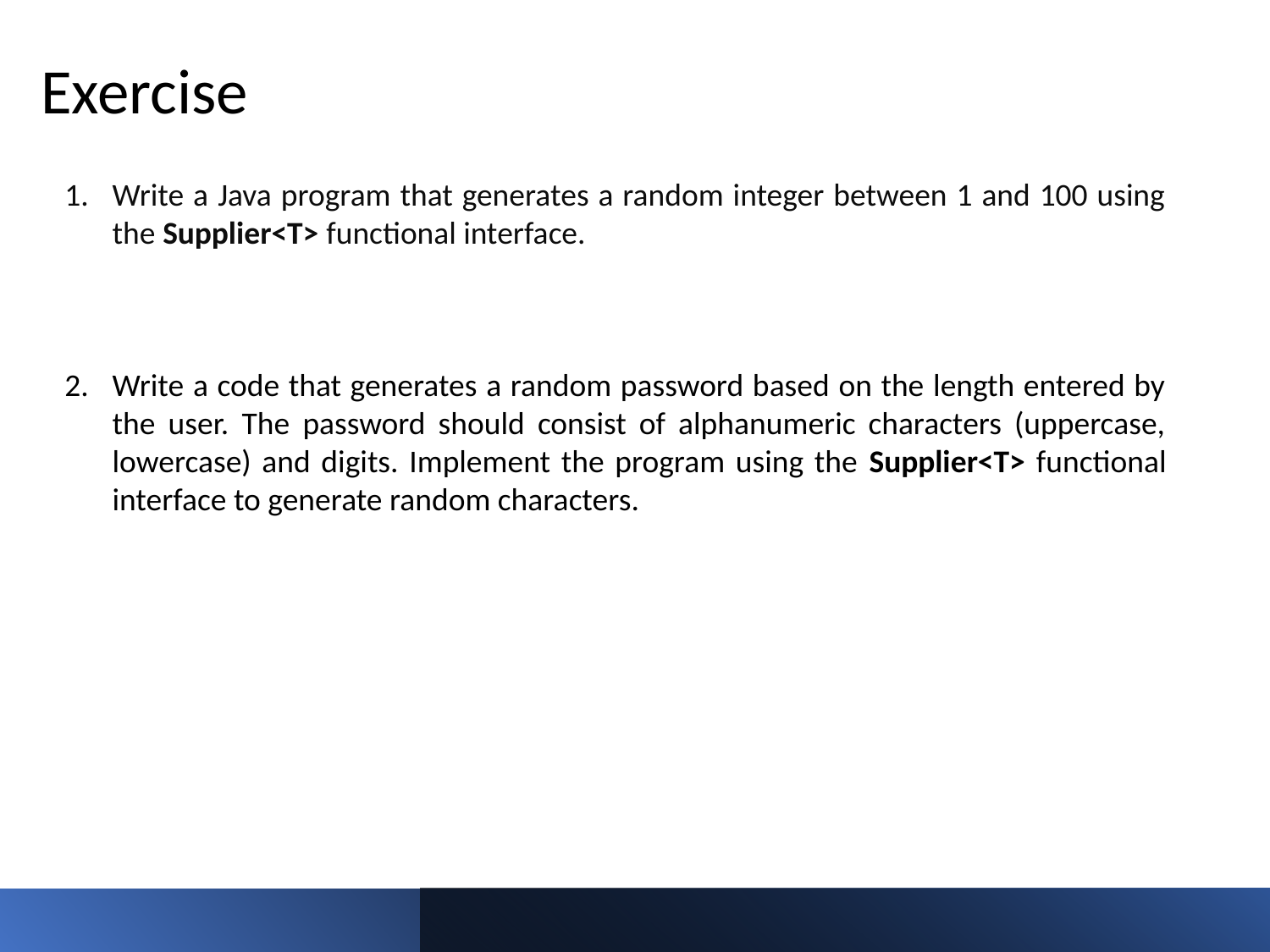

Exercise
Write a Java program that generates a random integer between 1 and 100 using the Supplier<T> functional interface.

Write a code that generates a random password based on the length entered by the user. The password should consist of alphanumeric characters (uppercase, lowercase) and digits. Implement the program using the Supplier<T> functional interface to generate random characters.